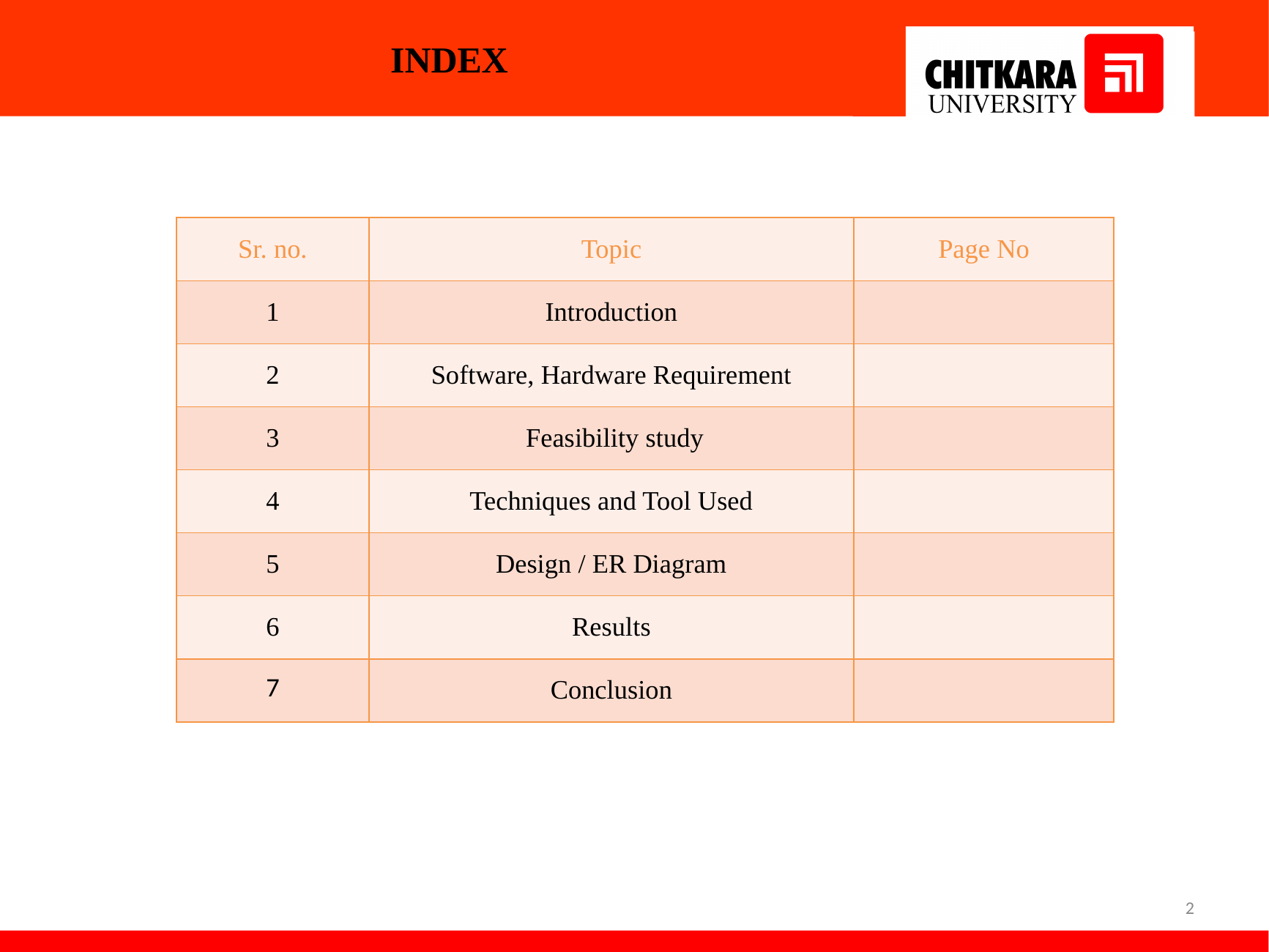

# INDEX
| Sr. no. | Topic | Page No |
| --- | --- | --- |
| 1 | Introduction |  |
| 2 | Software, Hardware Requirement |  |
| 3 | Feasibility study |  |
| 4 | Techniques and Tool Used |  |
| 5 | Design / ER Diagram |  |
| 6 | Results |  |
| 7 | Conclusion |  |
2